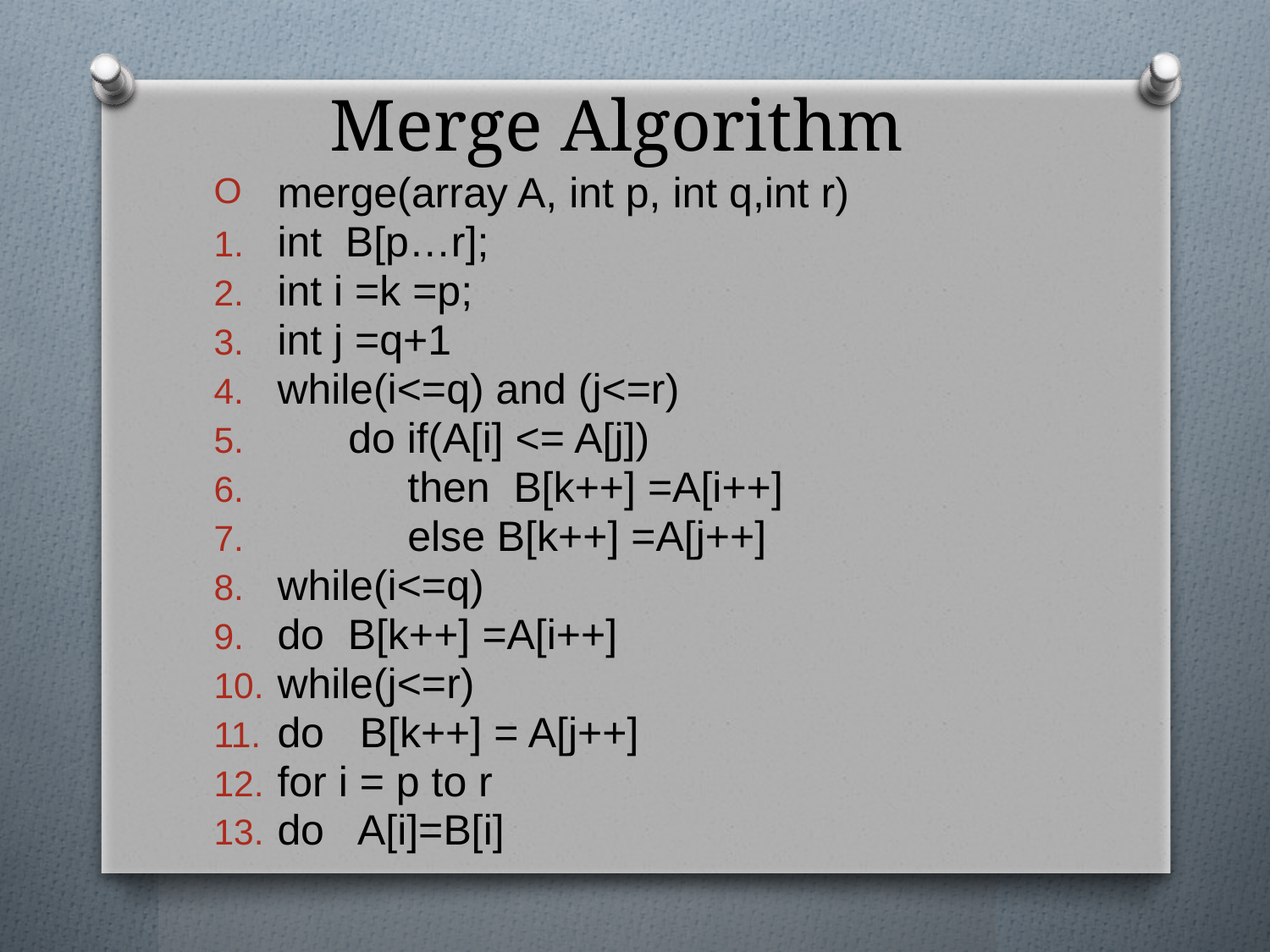

# Merge Algorithm
merge(array A, int p, int q,int r)
int  B[p…r];
int i =k =p;
int j =q+1
while(i<=q) and (j<=r)
      do if(A[i] <= A[j])
           then  B[k++] =A[i++]
           else B[k++] =A[j++]
while(i<=q)
do  B[k++] =A[i++]
while(j<=r)
do   B[k++] = A[j++]
for i = p to r
do   A[i]=B[i]